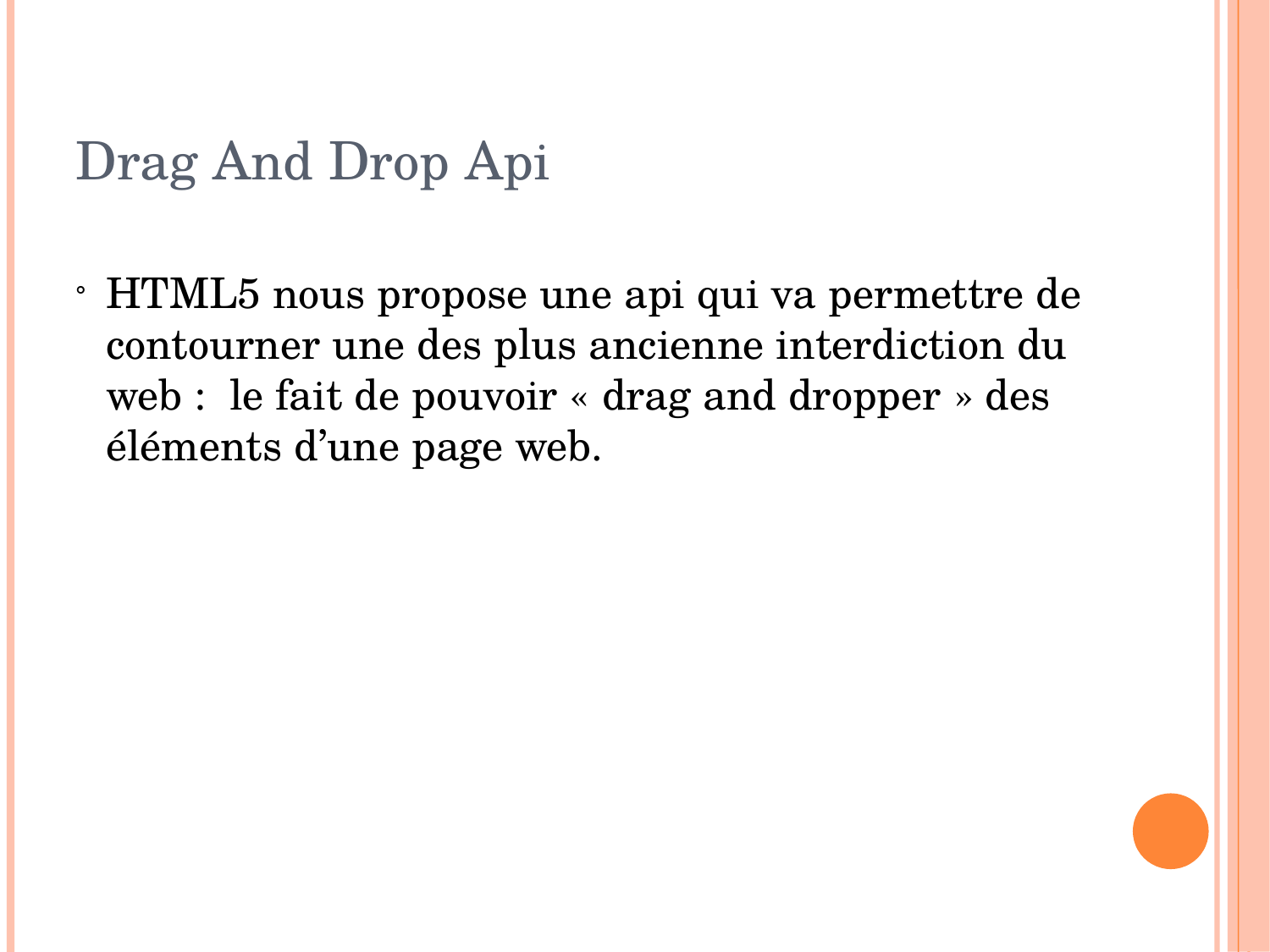

Drag And Drop Api

HTML5 nous propose une api qui va permettre de contourner une des plus ancienne interdiction du web :  le fait de pouvoir « drag and dropper » des éléments d’une page web.